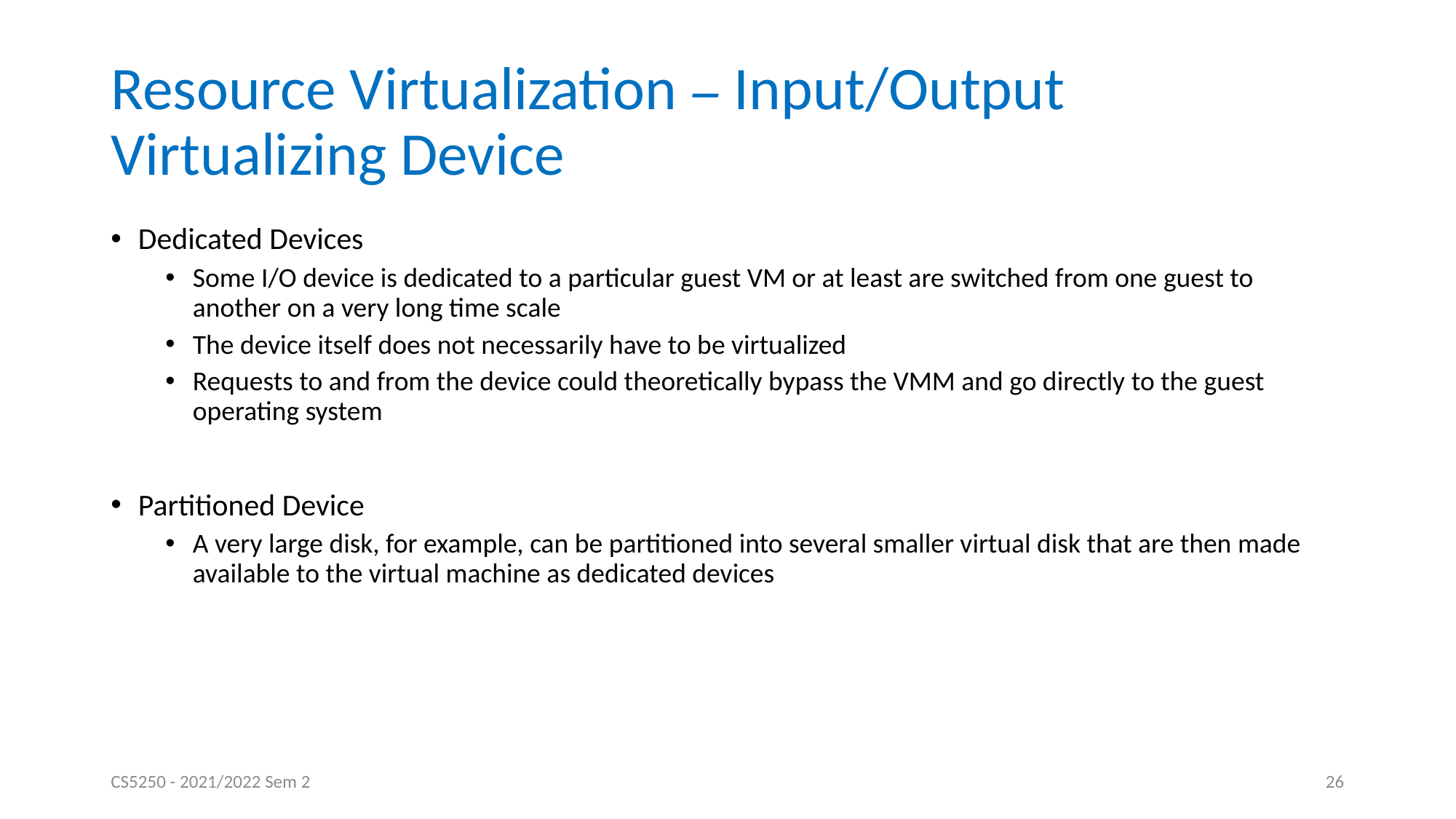

# Resource Virtualization – Input/Output Virtualizing Device
Dedicated Devices
Some I/O device is dedicated to a particular guest VM or at least are switched from one guest to another on a very long time scale
The device itself does not necessarily have to be virtualized
Requests to and from the device could theoretically bypass the VMM and go directly to the guest operating system

Partitioned Device
A very large disk, for example, can be partitioned into several smaller virtual disk that are then made available to the virtual machine as dedicated devices

CS5250 - 2021/2022 Sem 2
26